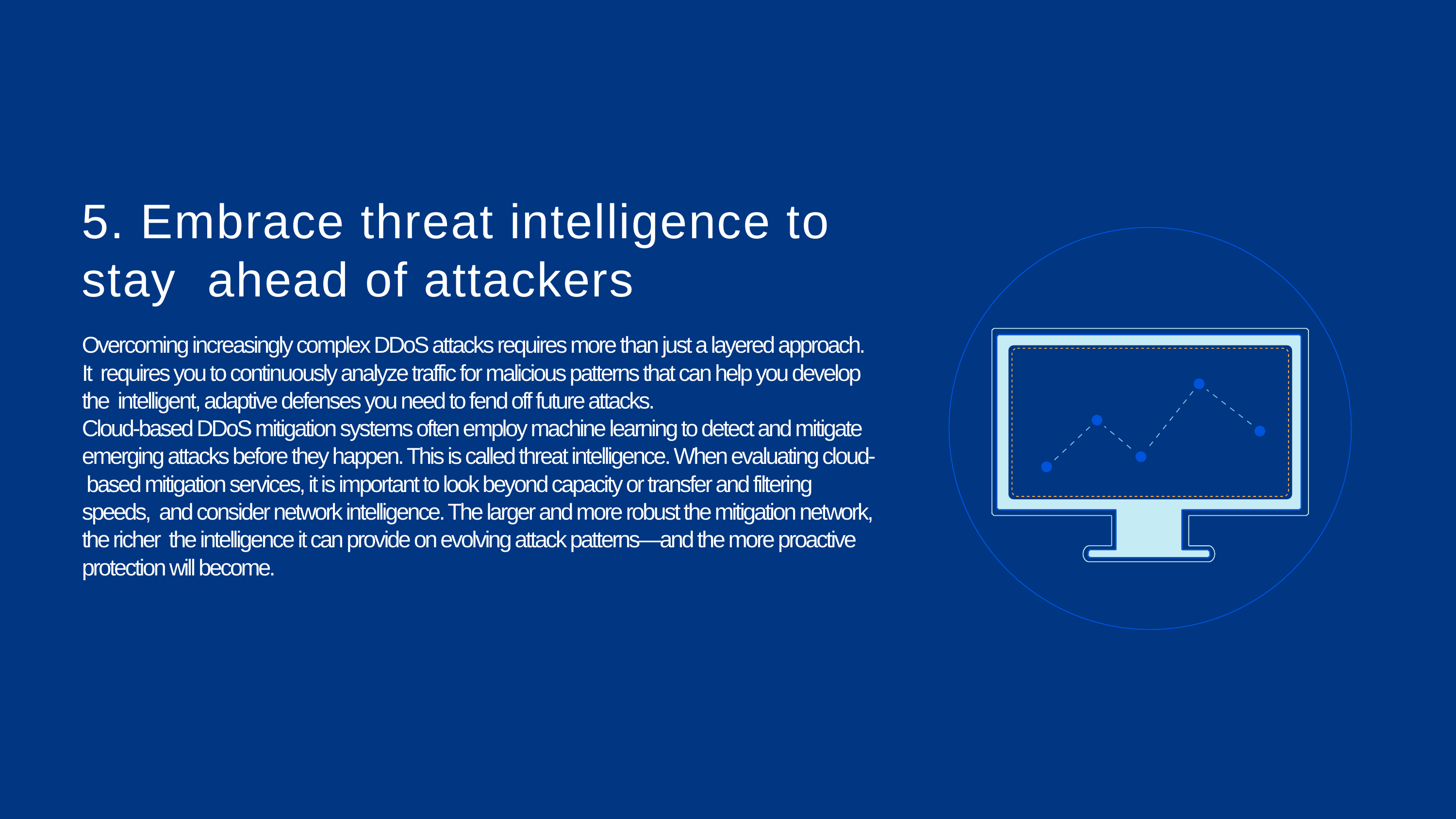

5. Embrace threat intelligence to stay  ahead of attackers

Overcoming increasingly complex DDoS attacks requires more than just a layered approach. It  requires you to continuously analyze traffic for malicious patterns that can help you develop the  intelligent, adaptive defenses you need to fend off future attacks.
Cloud-based DDoS mitigation systems often employ machine learning to detect and mitigate  emerging attacks before they happen. This is called threat intelligence. When evaluating cloud-  based mitigation services, it is important to look beyond capacity or transfer and filtering speeds,  and consider network intelligence. The larger and more robust the mitigation network, the richer  the intelligence it can provide on evolving attack patterns—and the more proactive
protection will become.